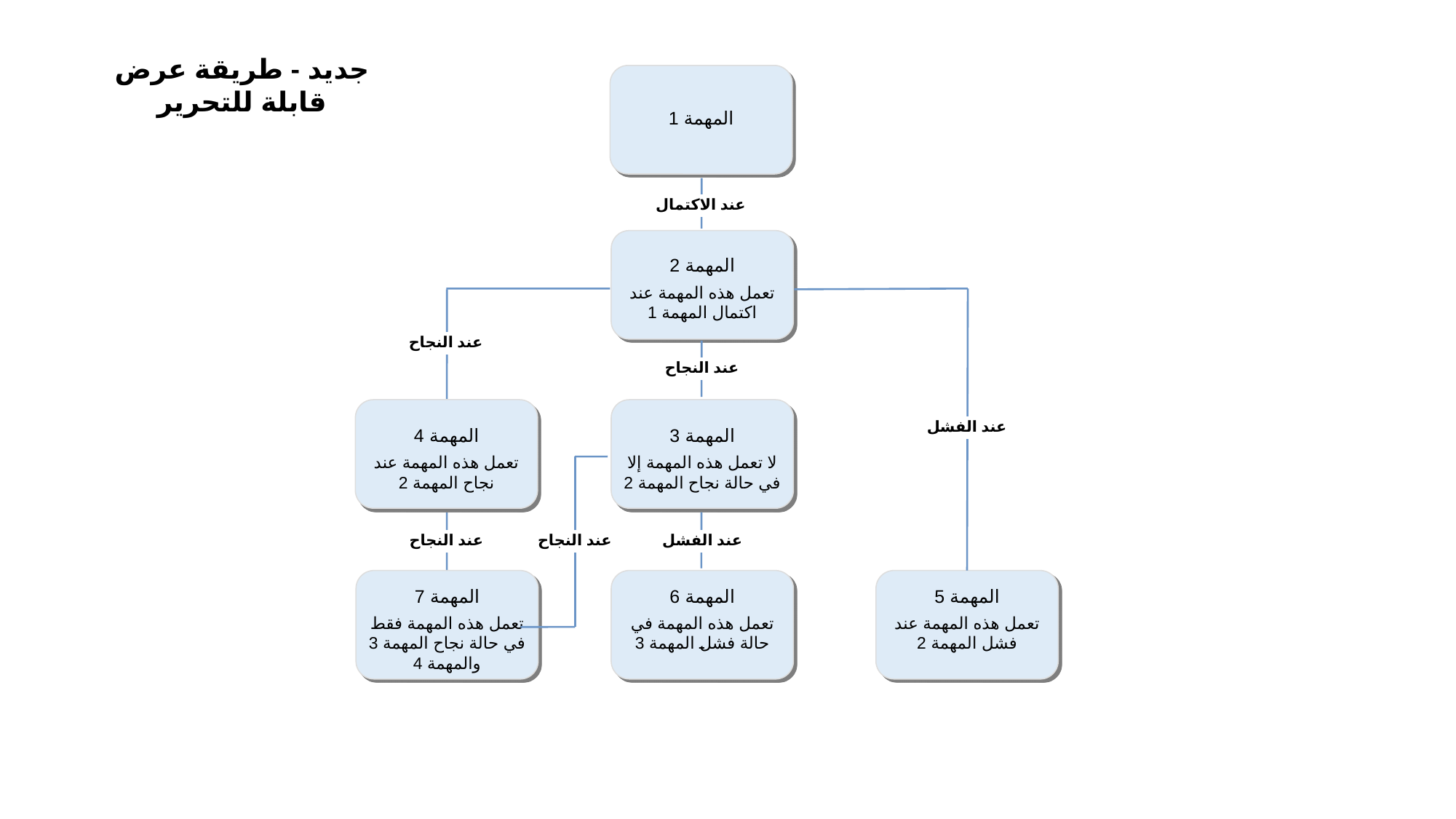

جديد - طريقة عرض قابلة للتحرير

المهمة 1

عند الاكتمال

المهمة 2
تعمل هذه المهمة عند اكتمال المهمة 1

عند النجاح

عند النجاح

المهمة 3
لا تعمل هذه المهمة إلا في حالة نجاح المهمة 2

المهمة 4
تعمل هذه المهمة عند نجاح المهمة 2

عند الفشل

عند الفشل
عند النجاح
عند النجاح

المهمة 5
تعمل هذه المهمة عند فشل المهمة 2

المهمة 6
تعمل هذه المهمة في حالة فشل المهمة 3

المهمة 7
تعمل هذه المهمة فقط في حالة نجاح المهمة 3 والمهمة 4